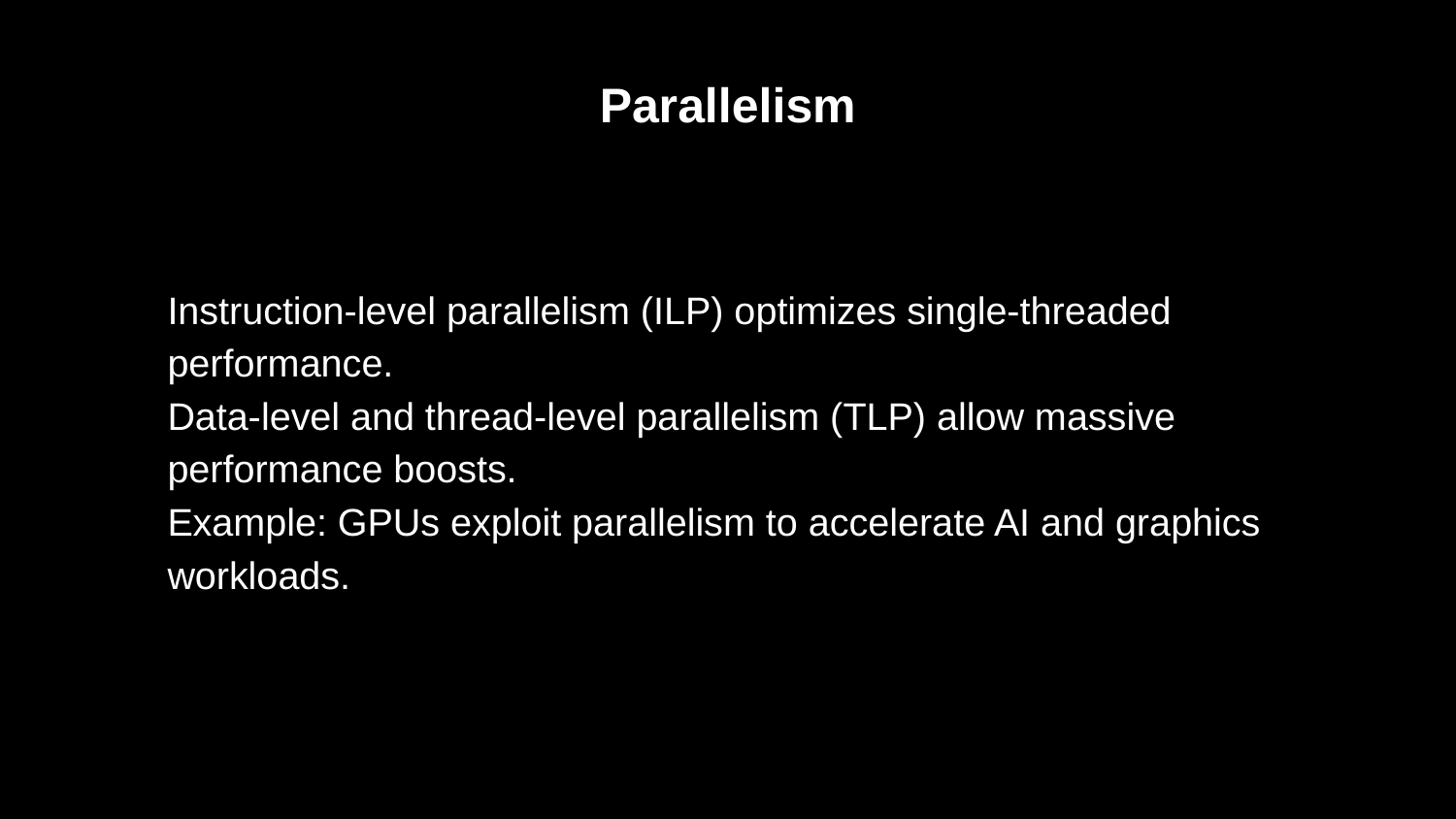

Parallelism
# Instruction-level parallelism (ILP) optimizes single-threaded performance.
Data-level and thread-level parallelism (TLP) allow massive performance boosts.
Example: GPUs exploit parallelism to accelerate AI and graphics workloads.